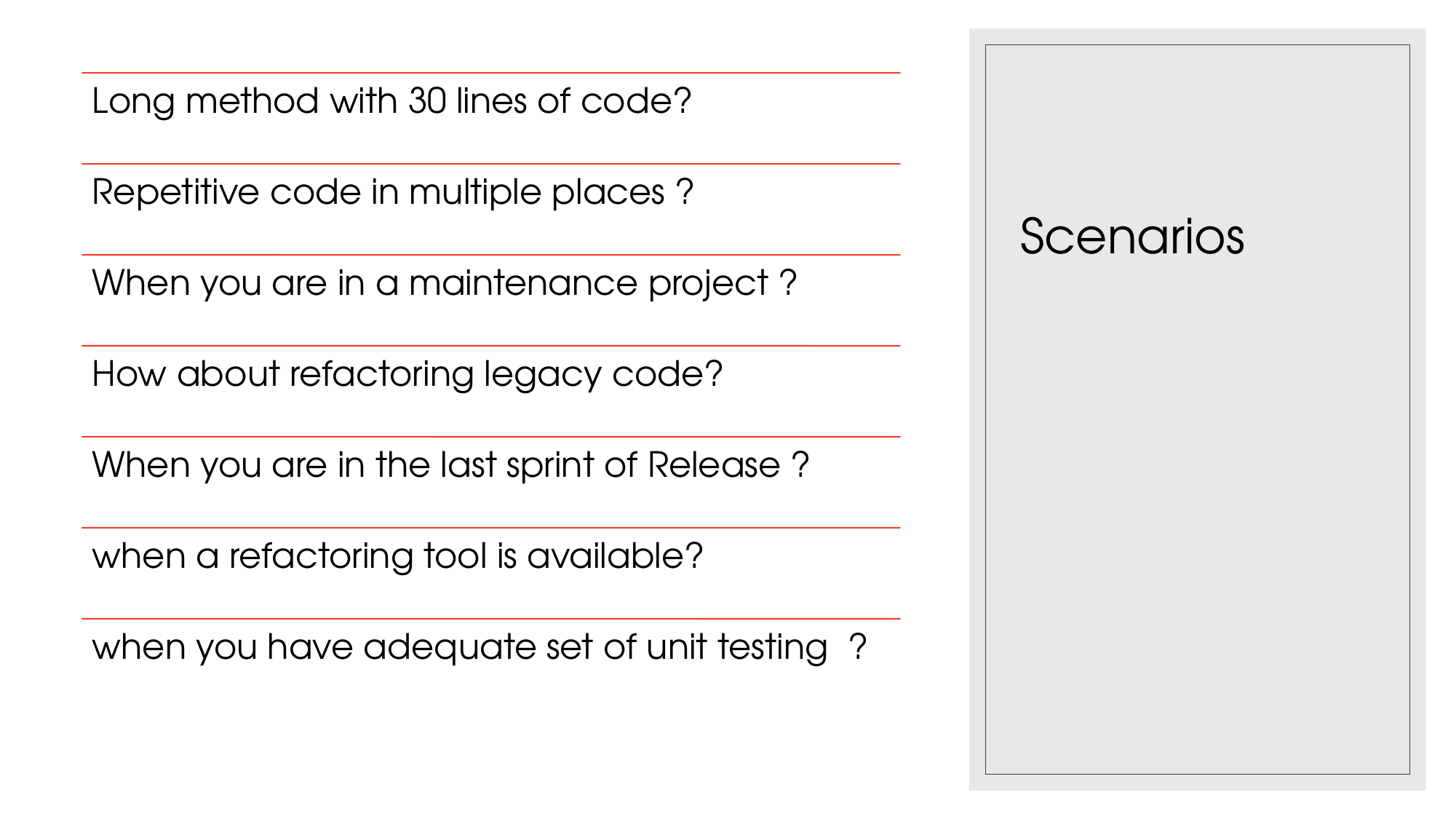

# Scenarios
Long method with 30 lines of code?
Repetitive code in multiple places ?
When you are in a maintenance project ?
How about refactoring legacy code?
When you are in the last sprint of Release ?
when a refactoring tool is available?
when you have adequate set of unit testing  ?